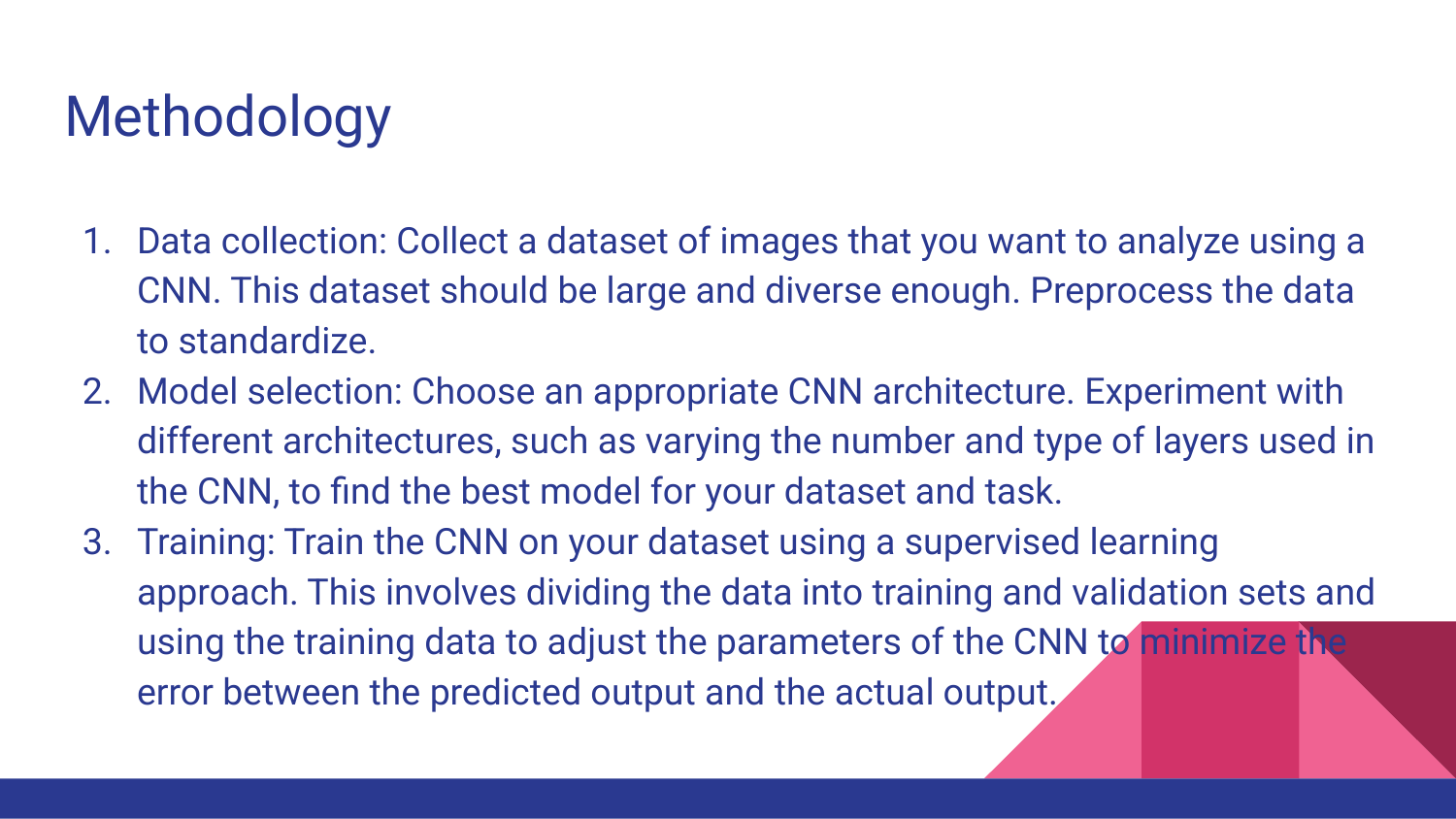

# Methodology
Data collection: Collect a dataset of images that you want to analyze using a CNN. This dataset should be large and diverse enough. Preprocess the data to standardize.
Model selection: Choose an appropriate CNN architecture. Experiment with different architectures, such as varying the number and type of layers used in the CNN, to find the best model for your dataset and task.
Training: Train the CNN on your dataset using a supervised learning approach. This involves dividing the data into training and validation sets and using the training data to adjust the parameters of the CNN to minimize the error between the predicted output and the actual output.